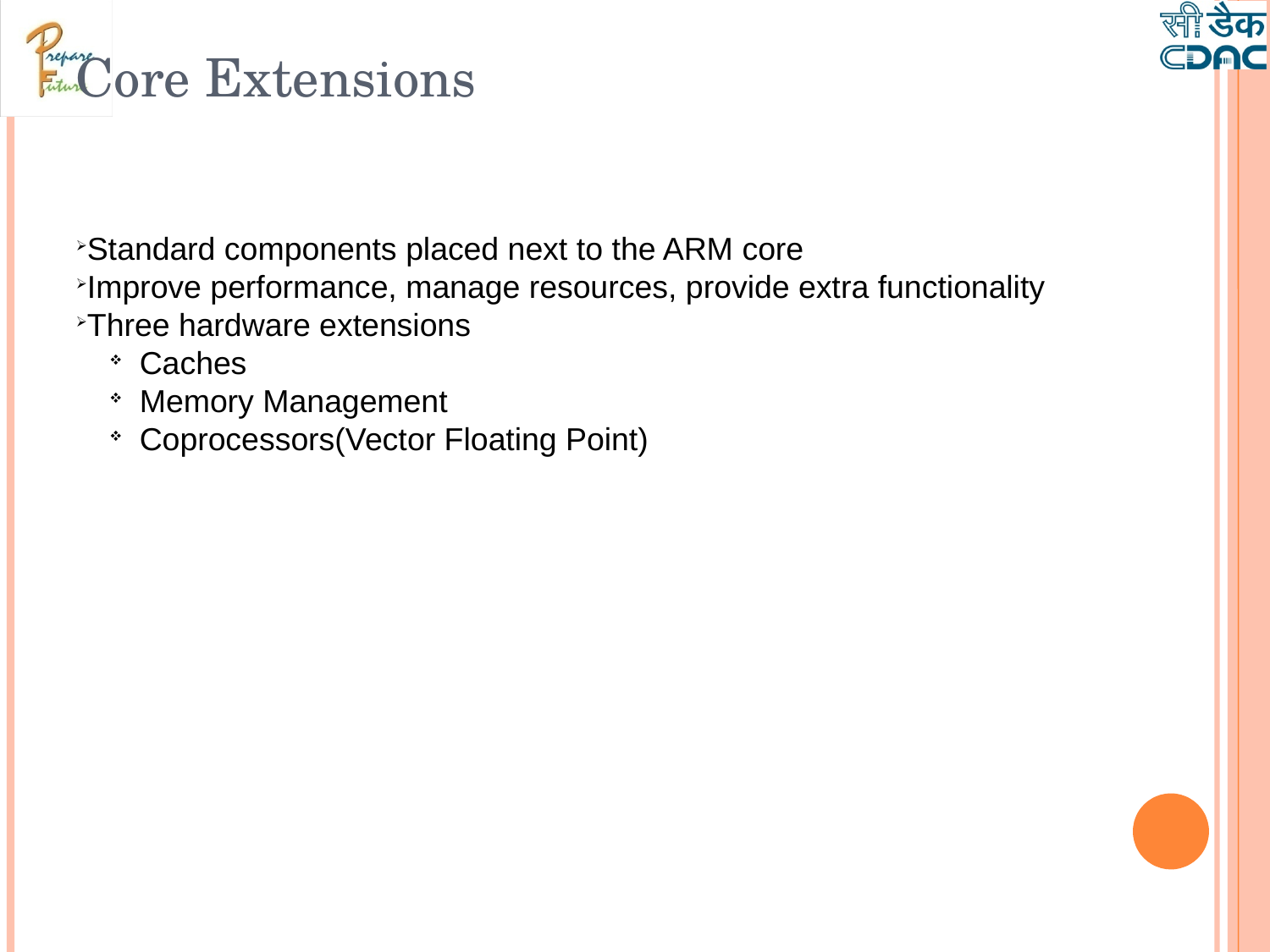

Core Extensions
Standard components placed next to the ARM core
Improve performance, manage resources, provide extra functionality
Three hardware extensions
Caches
Memory Management
Coprocessors(Vector Floating Point)